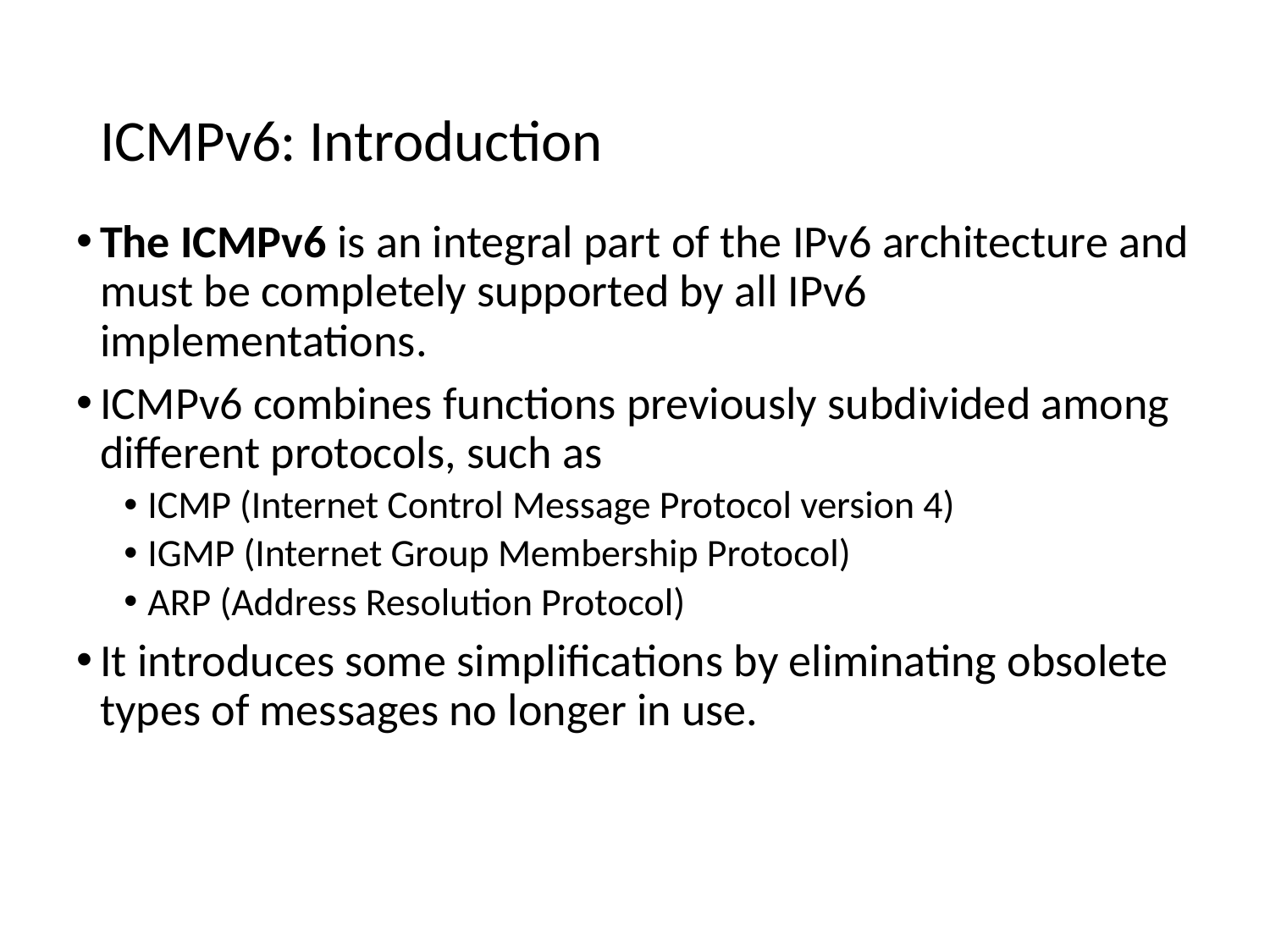

# ICMPv6: Introduction
The ICMPv6 is an integral part of the IPv6 architecture and must be completely supported by all IPv6 implementations.
ICMPv6 combines functions previously subdivided among different protocols, such as
ICMP (Internet Control Message Protocol version 4)
IGMP (Internet Group Membership Protocol)
ARP (Address Resolution Protocol)
It introduces some simplifications by eliminating obsolete types of messages no longer in use.